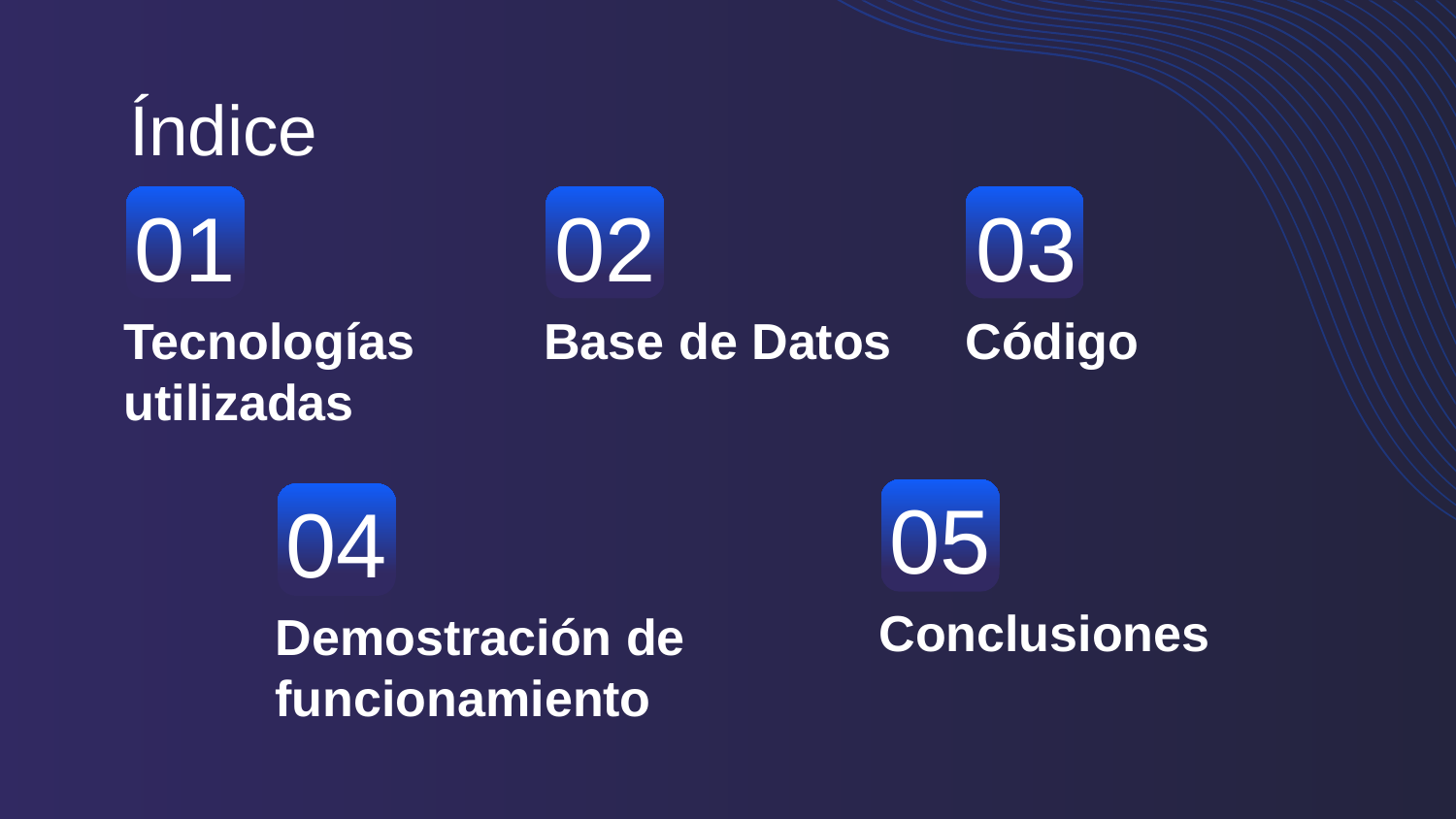

# Índice
01
02
03

Tecnologías utilizadas
Base de Datos
Código
05
04

Conclusiones
Demostración de funcionamiento